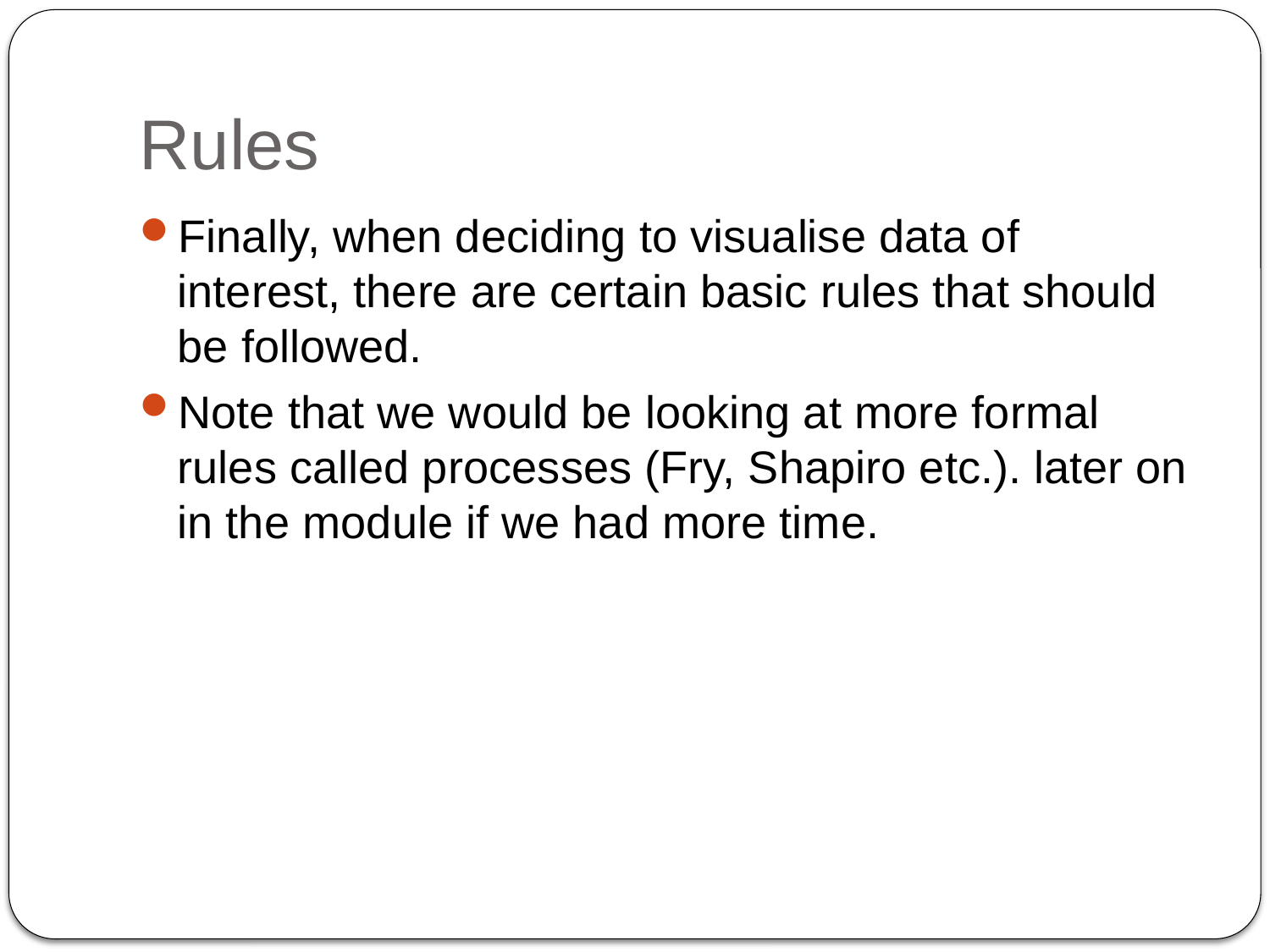

# Rules
Finally, when deciding to visualise data of interest, there are certain basic rules that should be followed.
Note that we would be looking at more formal rules called processes (Fry, Shapiro etc.). later on in the module if we had more time.